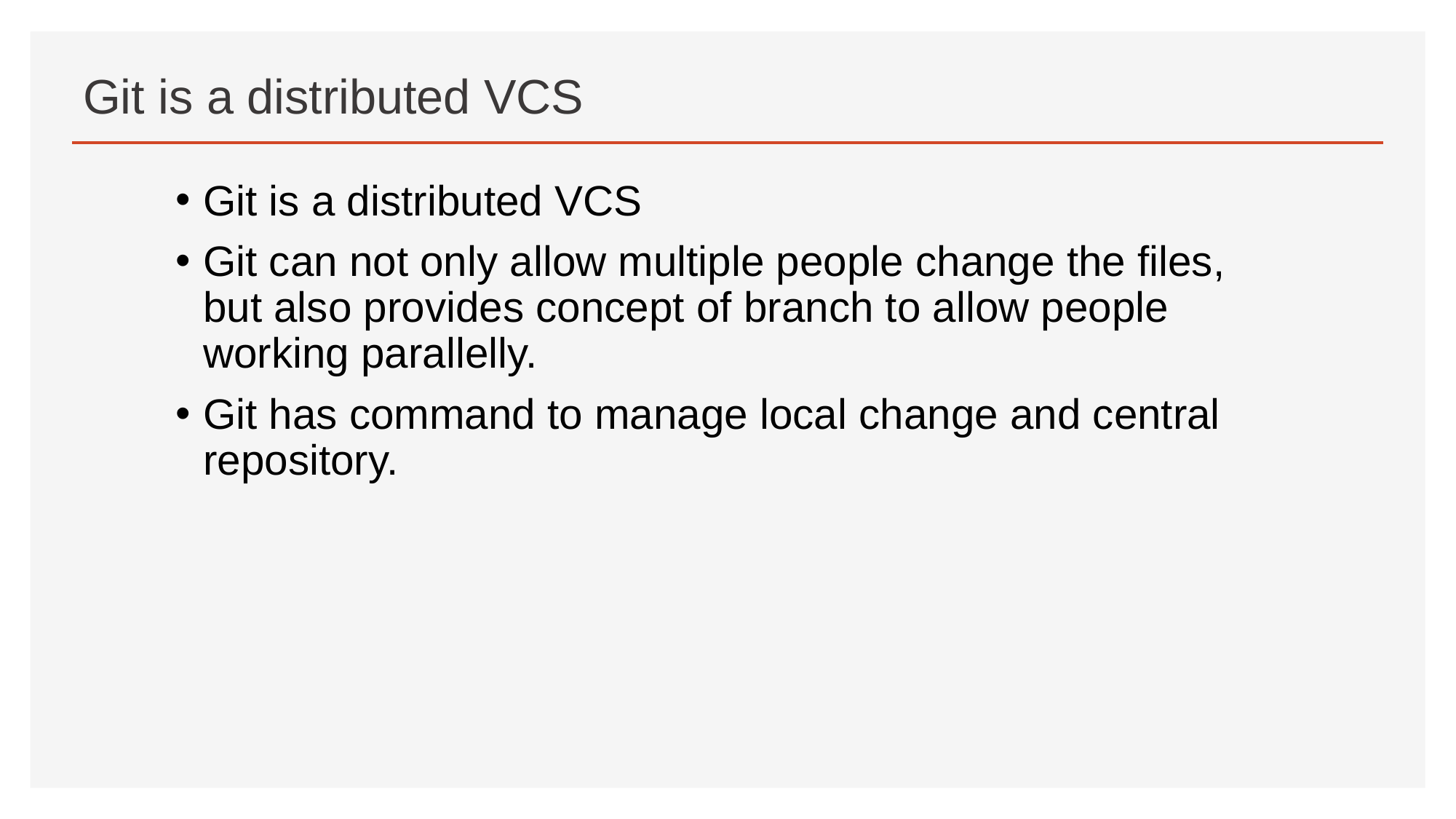

# Git is a distributed VCS

Git is a distributed VCS
Git can not only allow multiple people change the files, but also provides concept of branch to allow people working parallelly.
Git has command to manage local change and central repository.